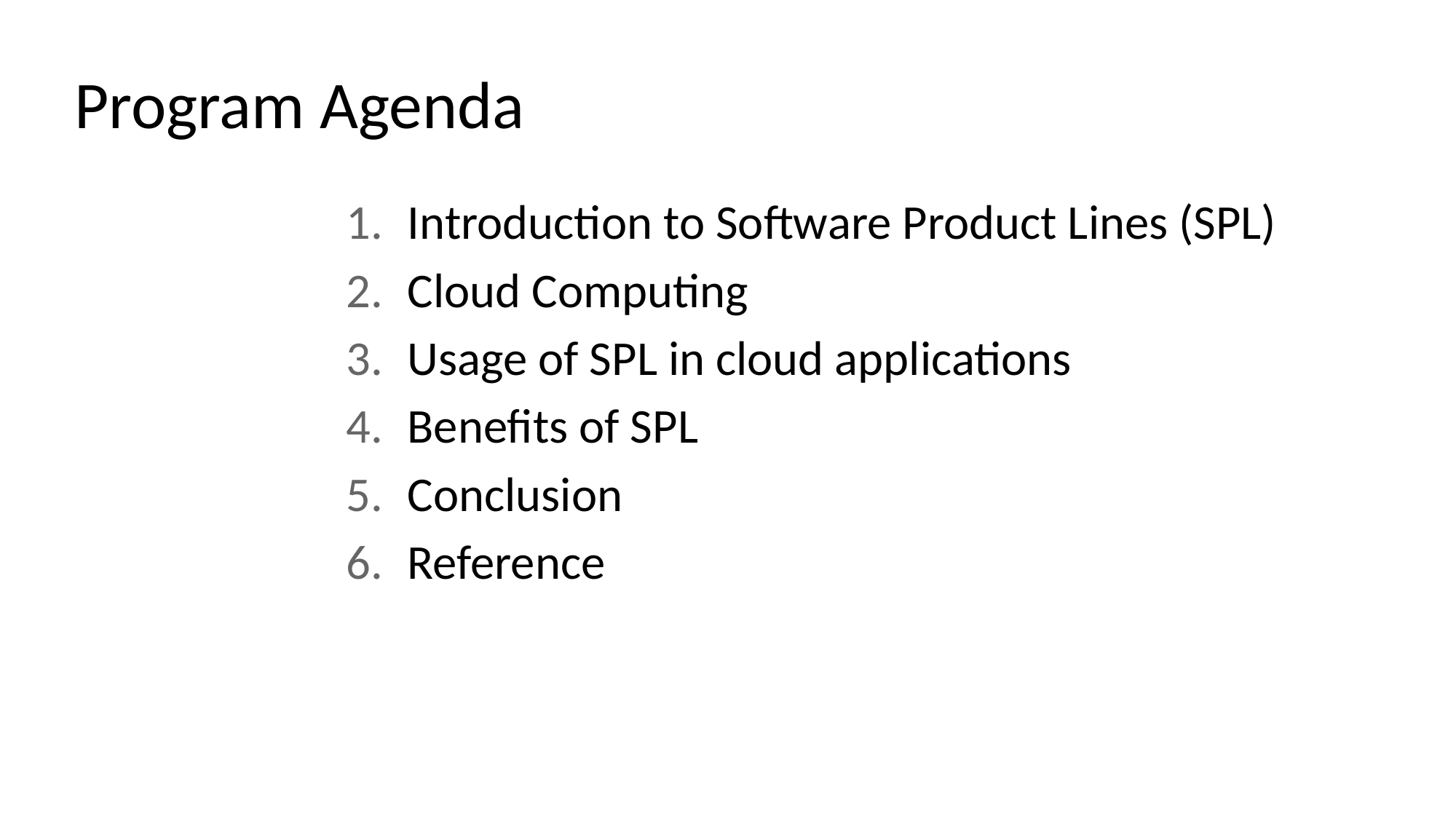

Program Agenda
Introduction to Software Product Lines (SPL)
Cloud Computing
Usage of SPL in cloud applications
Benefits of SPL
Conclusion
Reference